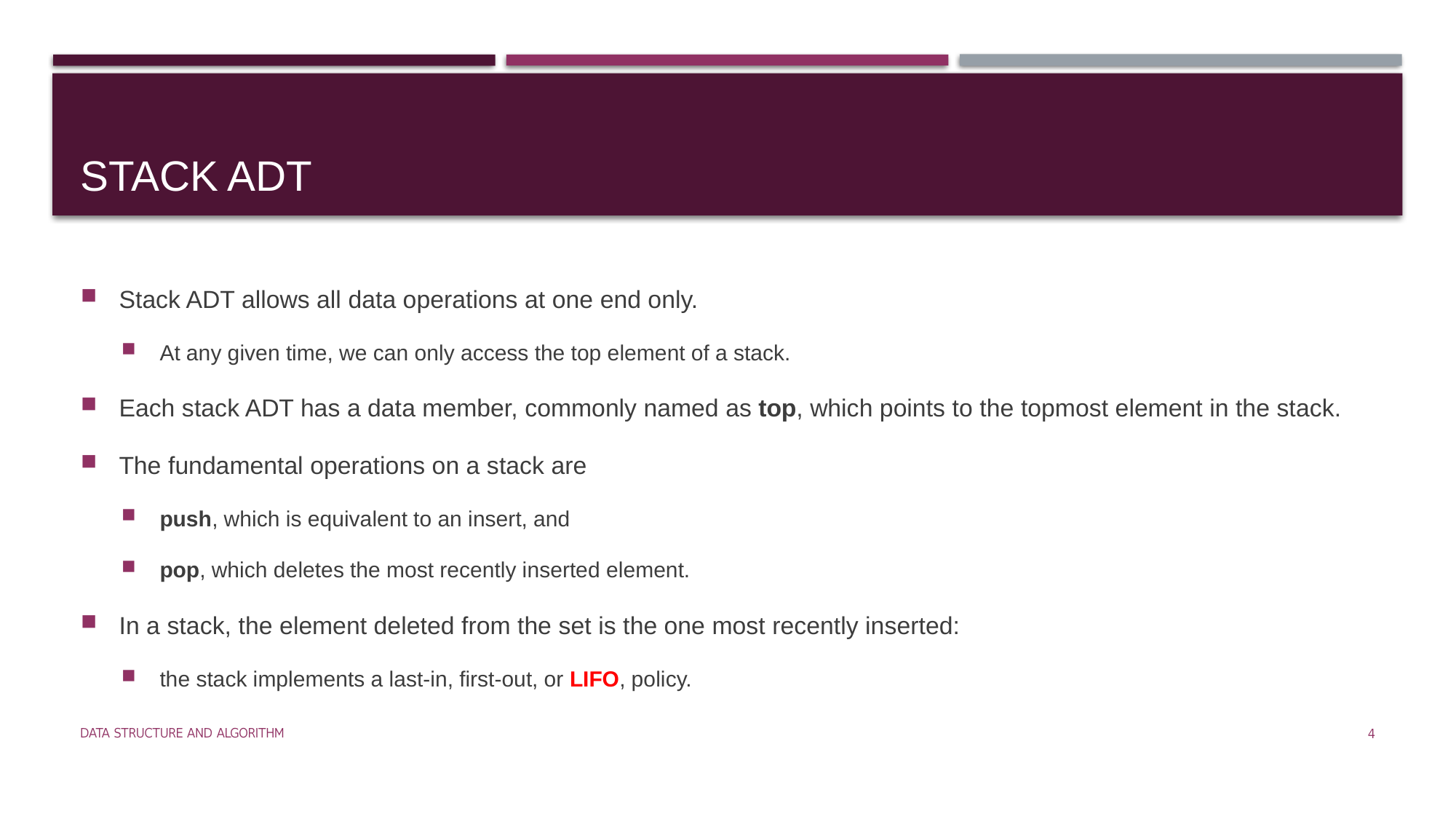

# Stack ADT
Stack ADT allows all data operations at one end only.
At any given time, we can only access the top element of a stack.
Each stack ADT has a data member, commonly named as top, which points to the topmost element in the stack.
The fundamental operations on a stack are
push, which is equivalent to an insert, and
pop, which deletes the most recently inserted element.
In a stack, the element deleted from the set is the one most recently inserted:
the stack implements a last-in, first-out, or LIFO, policy.
Data Structure and Algorithm
4